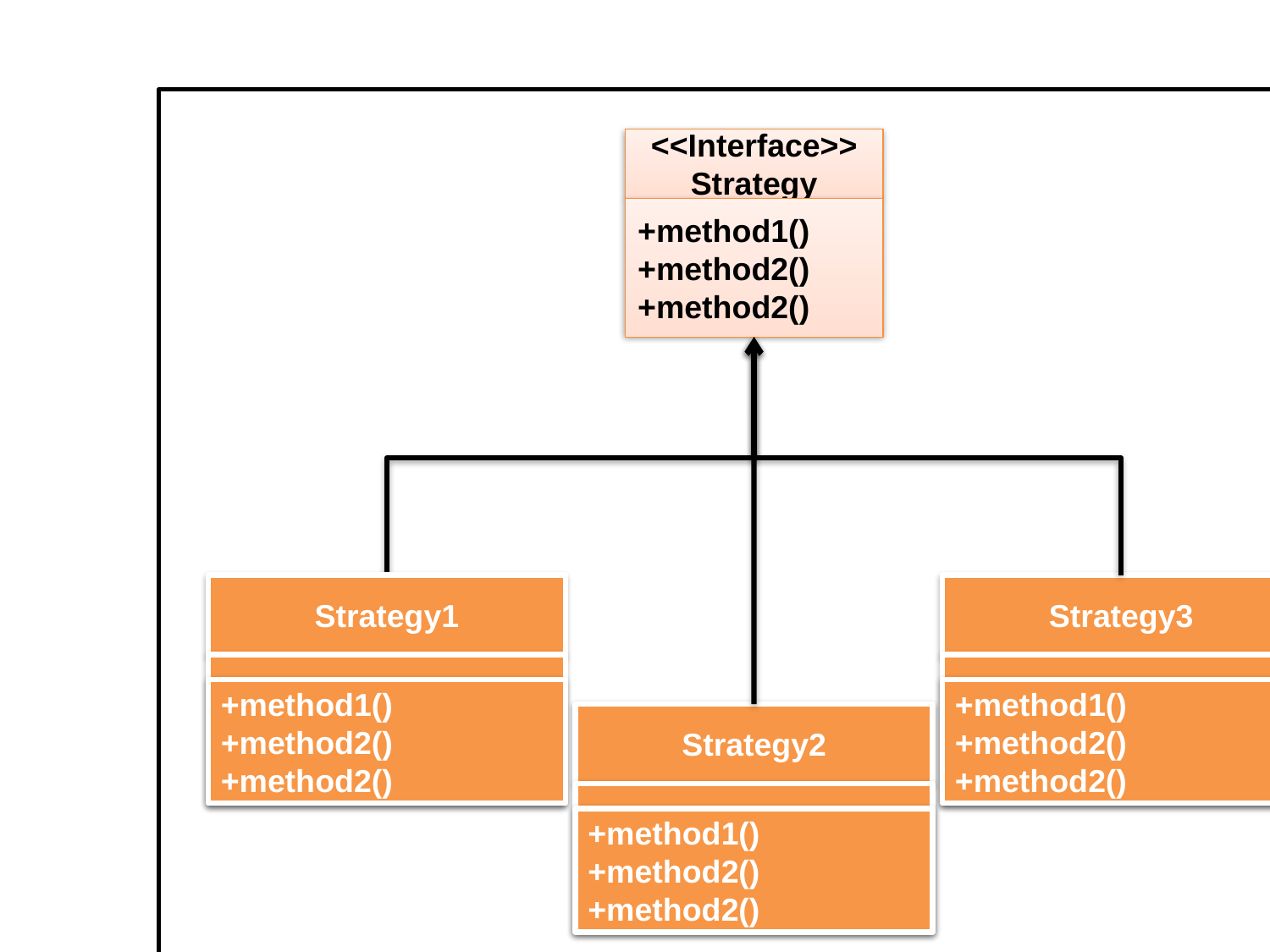

<<Interface>>
Strategy
+method1()
+method2()
+method2()
Strategy1
Strategy3

+method1()
+method2()
+method2()
+method1()
+method2()
+method2()
Strategy2

+method1()
+method2()
+method2()